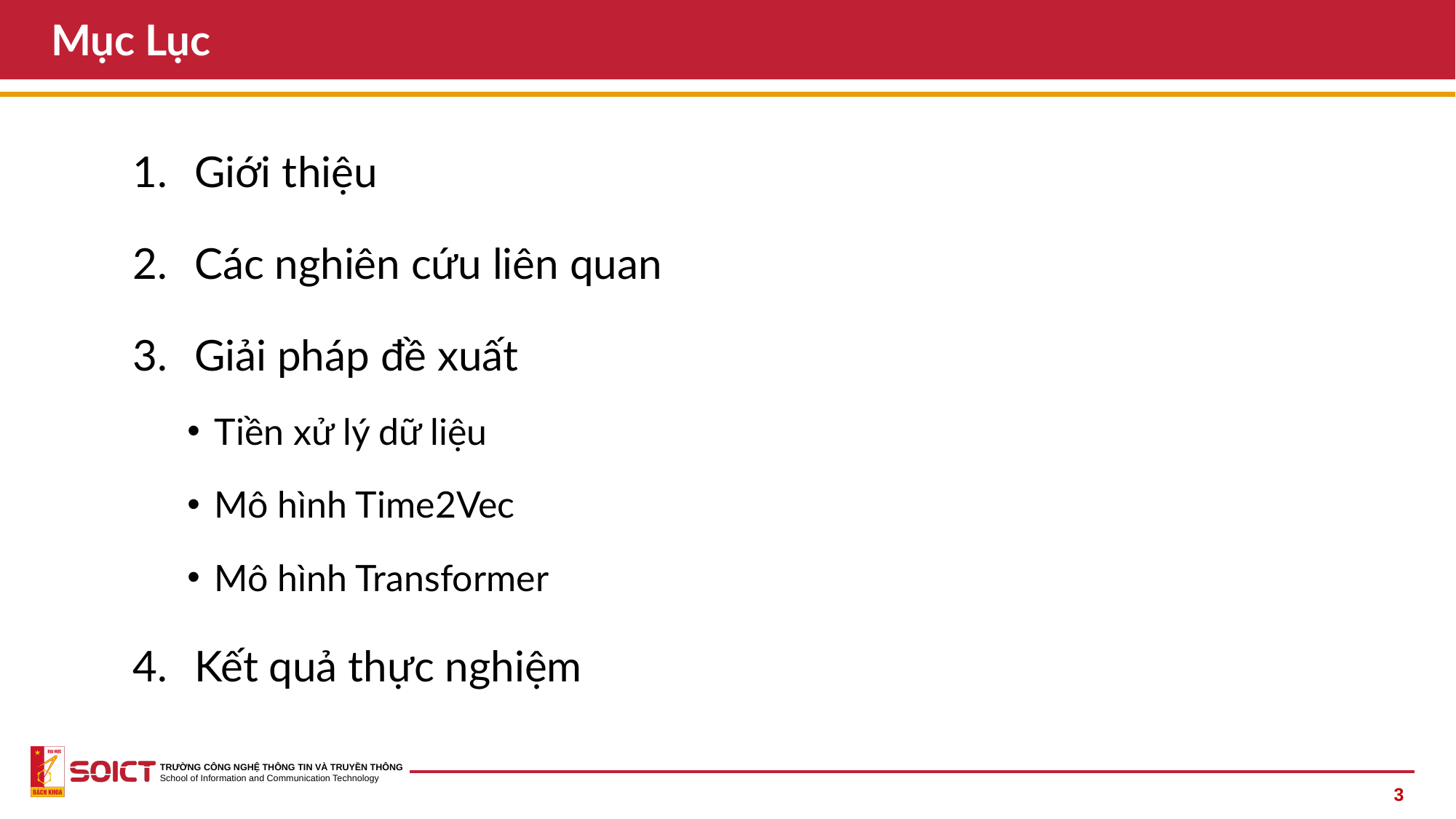

# Mục Lục
Giới thiệu
Các nghiên cứu liên quan
Giải pháp đề xuất
Tiền xử lý dữ liệu
Mô hình Time2Vec
Mô hình Transformer
Kết quả thực nghiệm
3